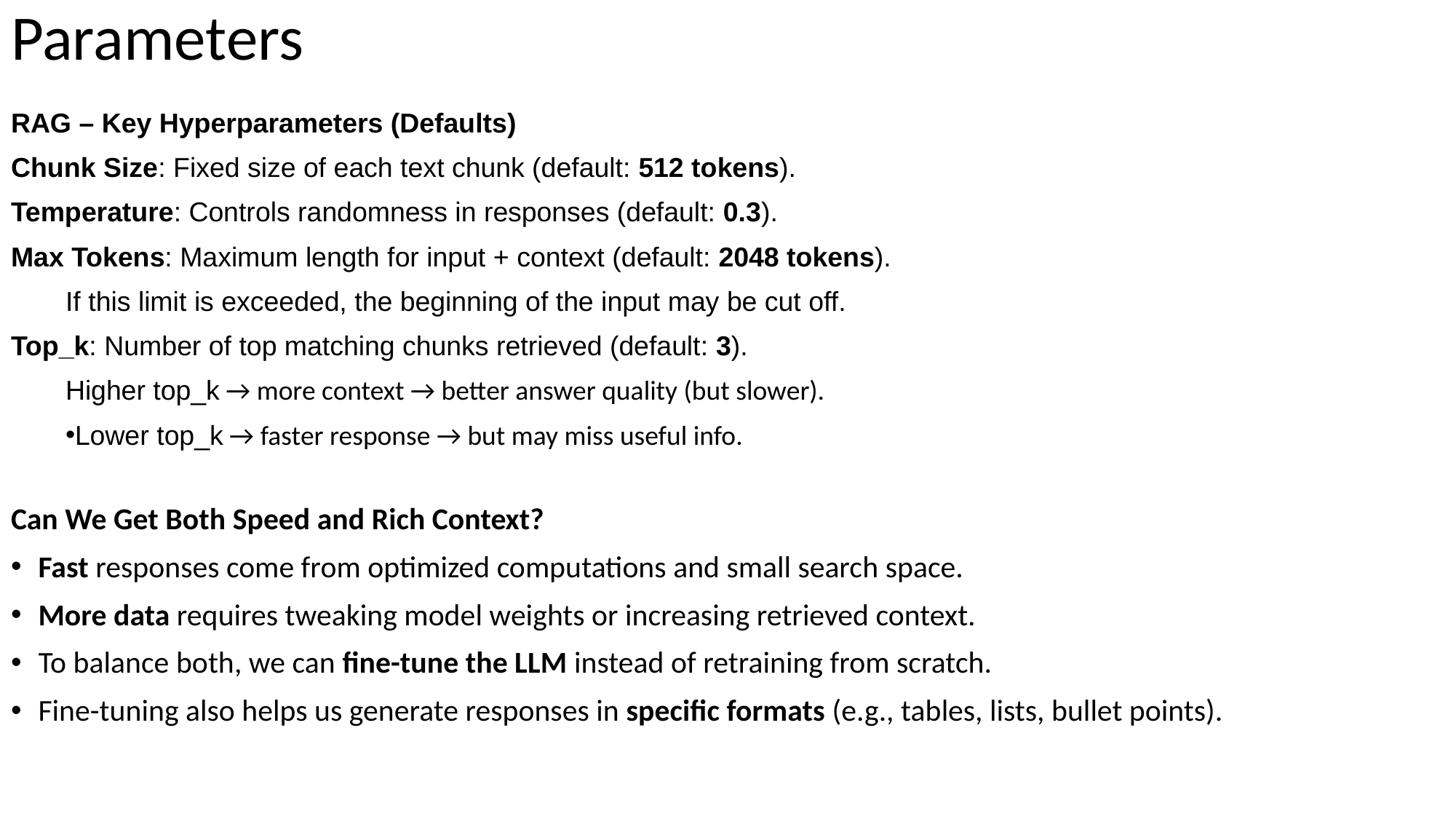

# Parameters
RAG – Key Hyperparameters (Defaults)
Chunk Size: Fixed size of each text chunk (default: 512 tokens).
Temperature: Controls randomness in responses (default: 0.3).
Max Tokens: Maximum length for input + context (default: 2048 tokens).
If this limit is exceeded, the beginning of the input may be cut off.
Top_k: Number of top matching chunks retrieved (default: 3).
Higher top_k → more context → better answer quality (but slower).
Lower top_k → faster response → but may miss useful info.

Can We Get Both Speed and Rich Context?
Fast responses come from optimized computations and small search space.
More data requires tweaking model weights or increasing retrieved context.
To balance both, we can fine-tune the LLM instead of retraining from scratch.
Fine-tuning also helps us generate responses in specific formats (e.g., tables, lists, bullet points).